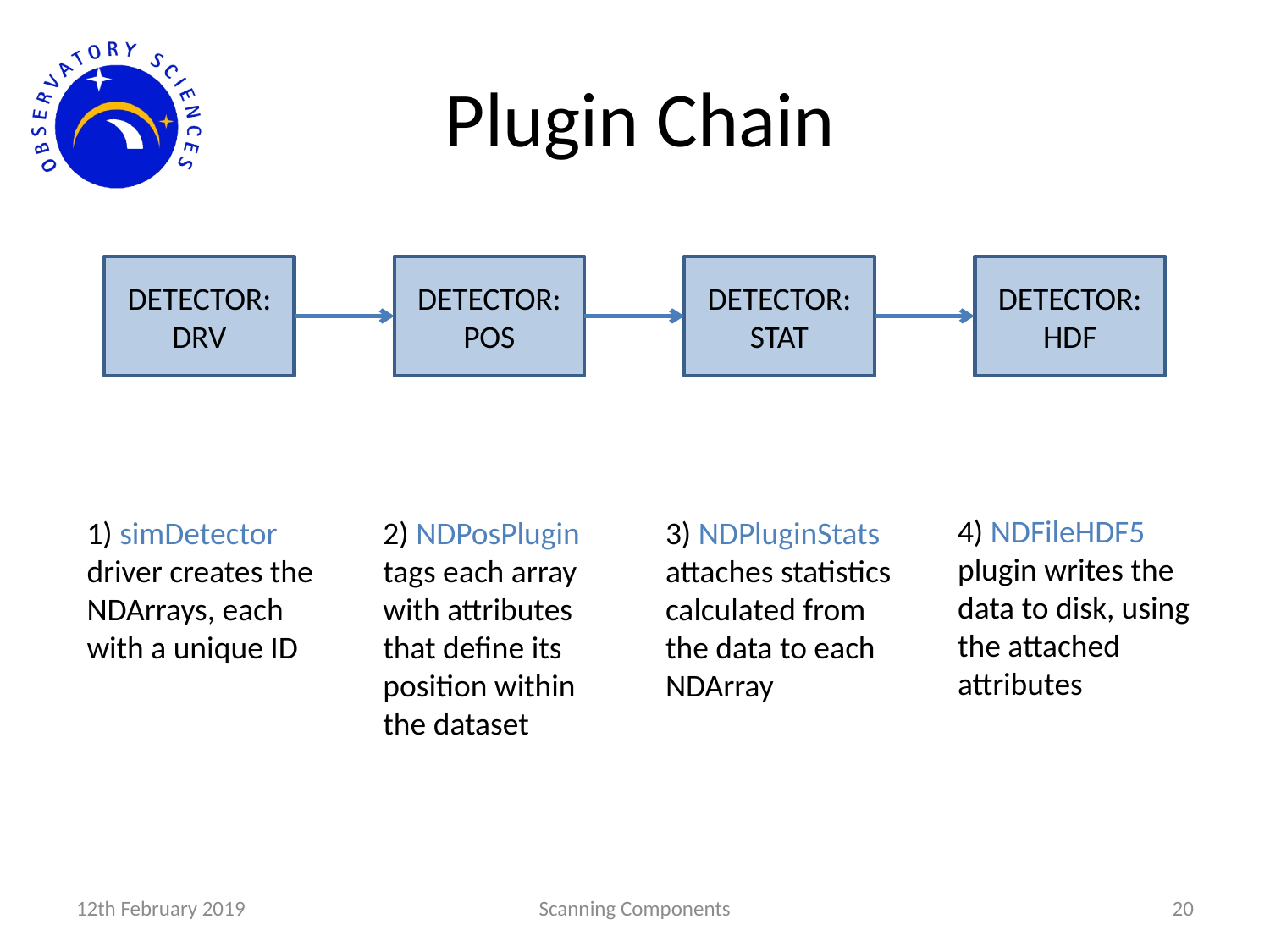

# Plugin Chain
DETECTOR: DRV
DETECTOR: POS
DETECTOR: STAT
DETECTOR: HDF
4) NDFileHDF5 plugin writes the data to disk, using the attached attributes
2) NDPosPlugin tags each array with attributes that define its position within the dataset
1) simDetector driver creates the NDArrays, each with a unique ID
3) NDPluginStats attaches statistics calculated from the data to each NDArray
12th February 2019
Scanning Components
20